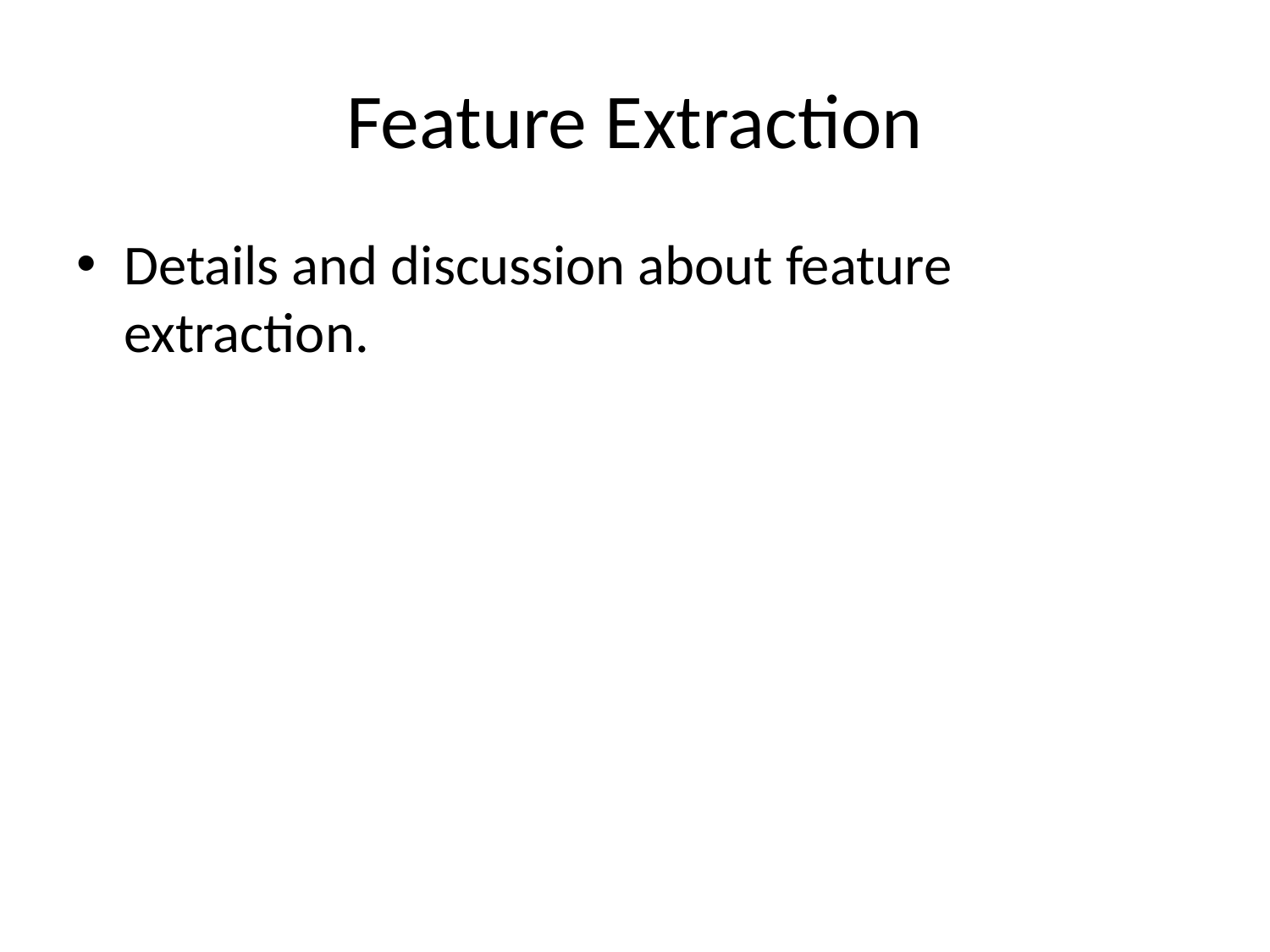

# Feature Extraction
Details and discussion about feature extraction.